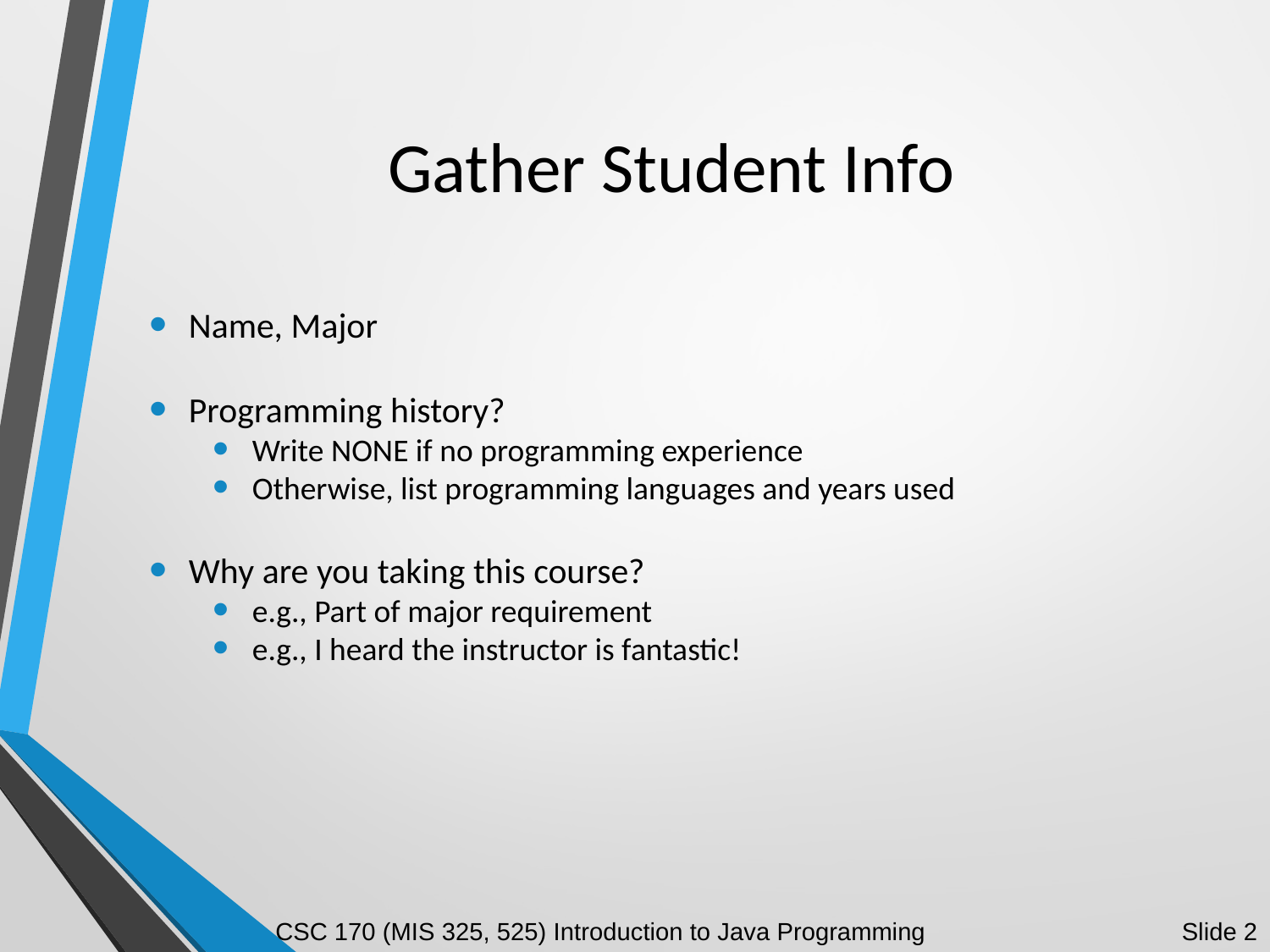

# Gather Student Info
Name, Major

Programming history?
Write NONE if no programming experience
Otherwise, list programming languages and years used

Why are you taking this course?
e.g., Part of major requirement
e.g., I heard the instructor is fantastic!